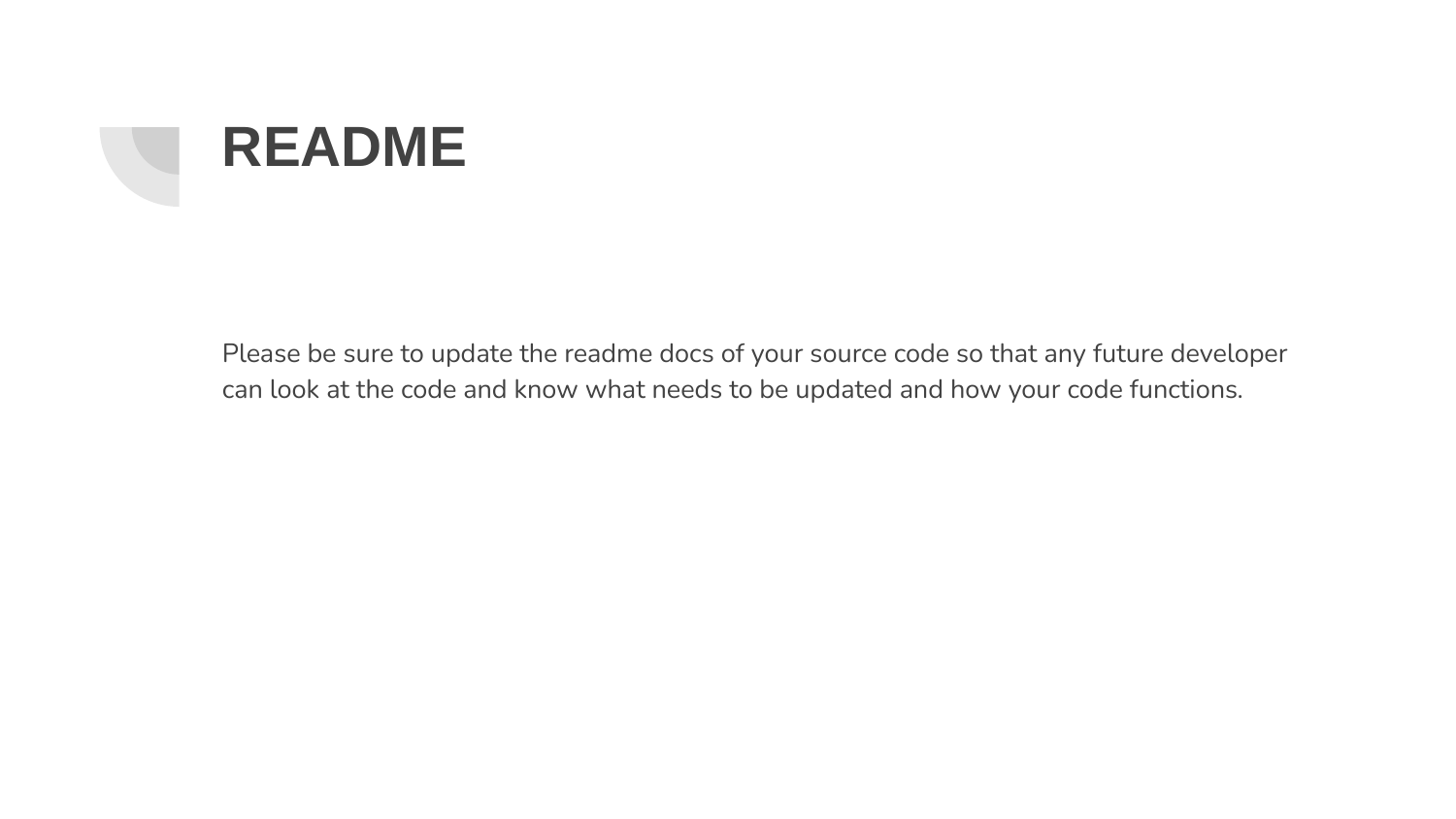

# README
Please be sure to update the readme docs of your source code so that any future developer can look at the code and know what needs to be updated and how your code functions.